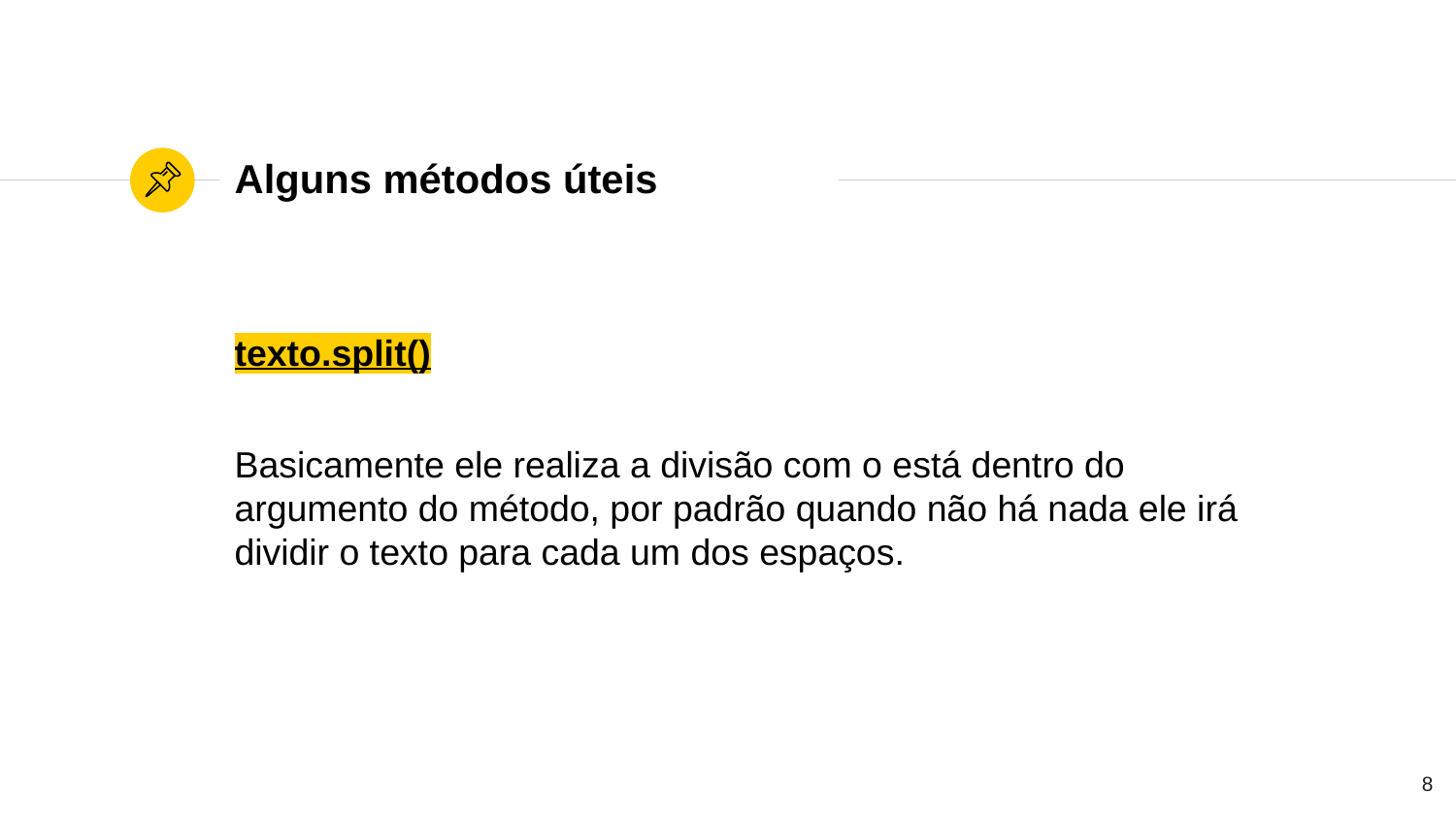

# Alguns métodos úteis

texto.split()

Basicamente ele realiza a divisão com o está dentro do argumento do método, por padrão quando não há nada ele irá dividir o texto para cada um dos espaços.
8